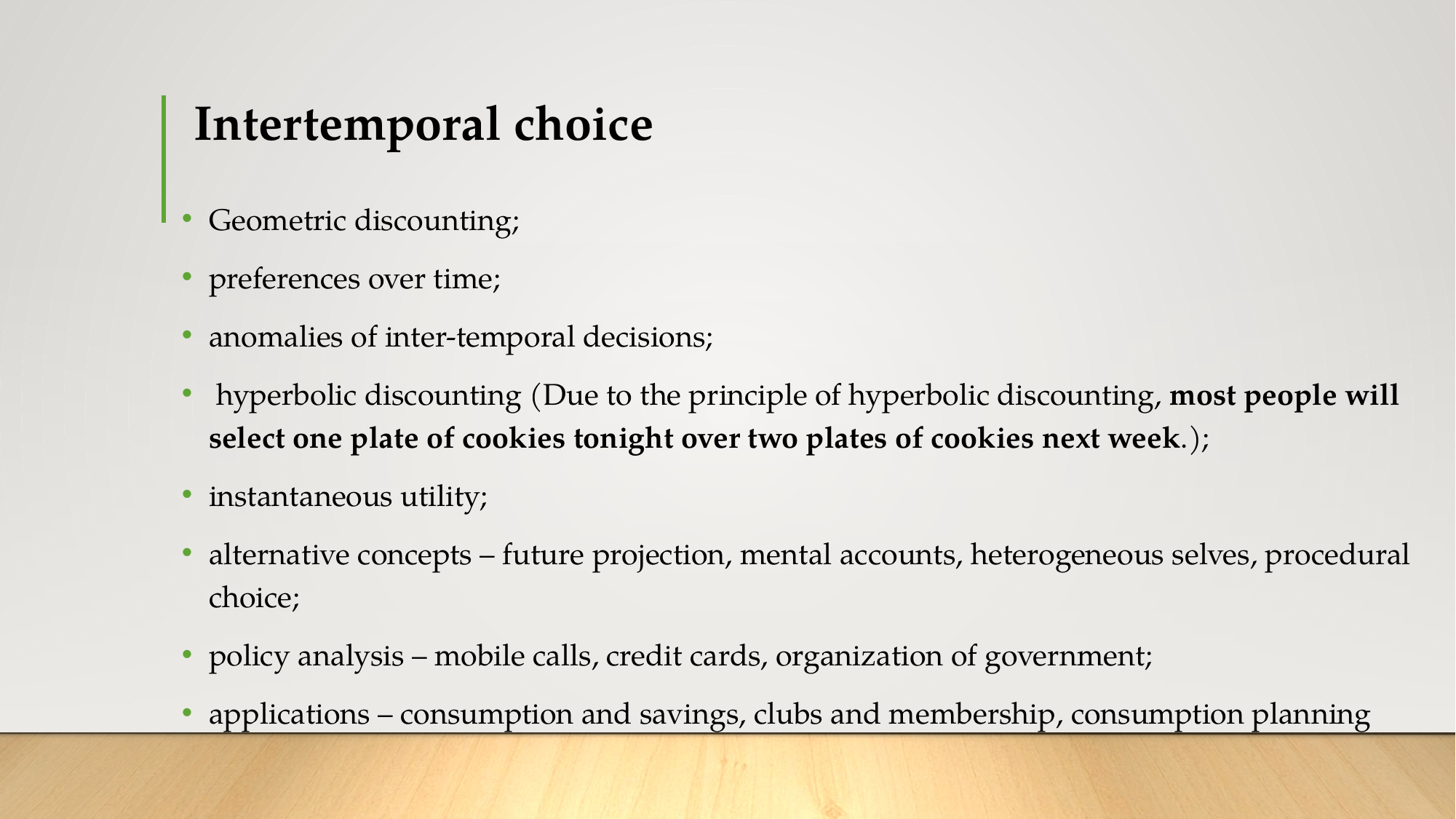

# Intertemporal choice
Geometric discounting;
preferences over time;
anomalies of inter-temporal decisions;
 hyperbolic discounting (Due to the principle of hyperbolic discounting, most people will select one plate of cookies tonight over two plates of cookies next week.);
instantaneous utility;
alternative concepts – future projection, mental accounts, heterogeneous selves, procedural choice;
policy analysis – mobile calls, credit cards, organization of government;
applications – consumption and savings, clubs and membership, consumption planning